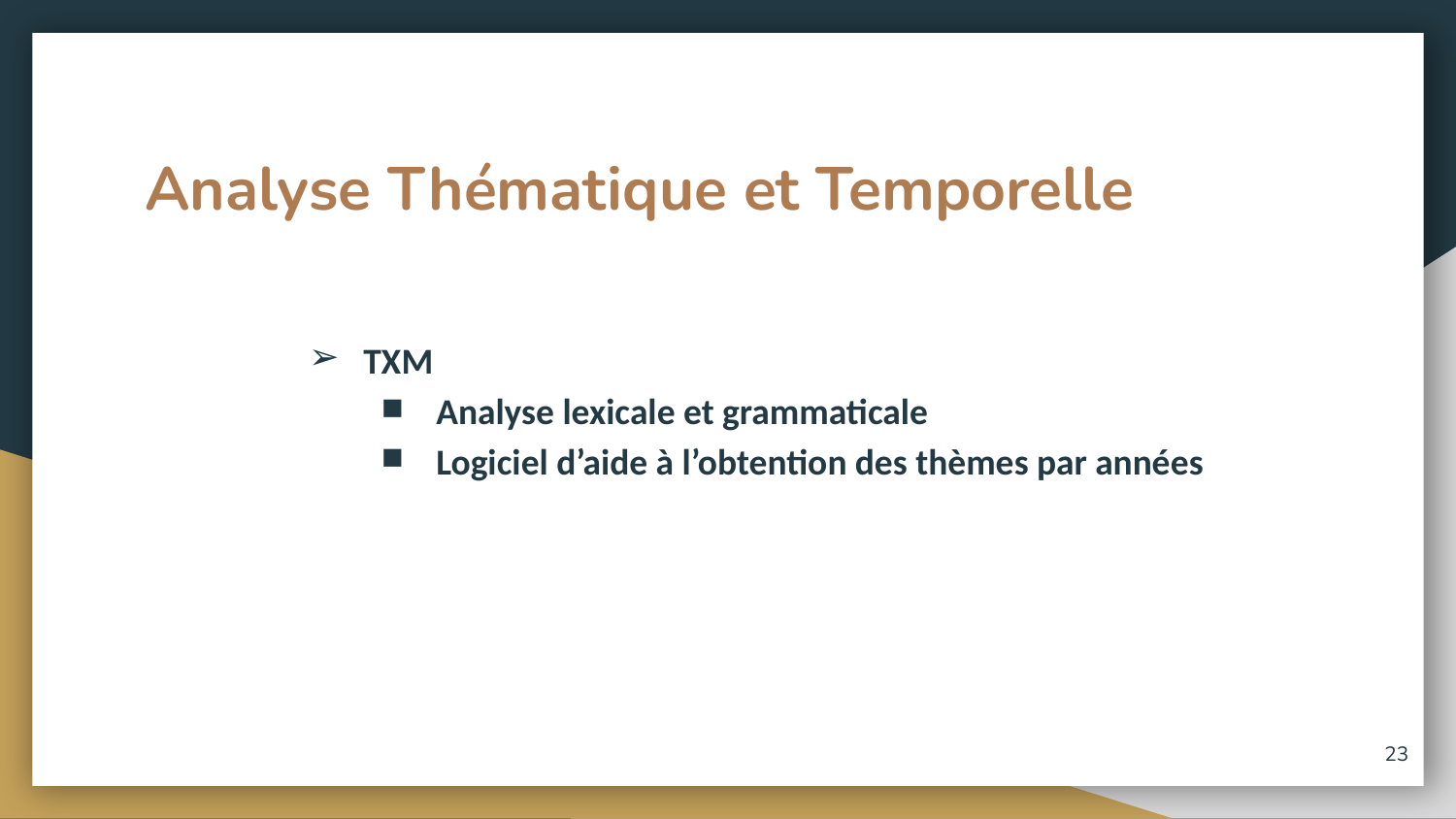

# Analyse Thématique et Temporelle
TXM
Analyse lexicale et grammaticale
Logiciel d’aide à l’obtention des thèmes par années

23